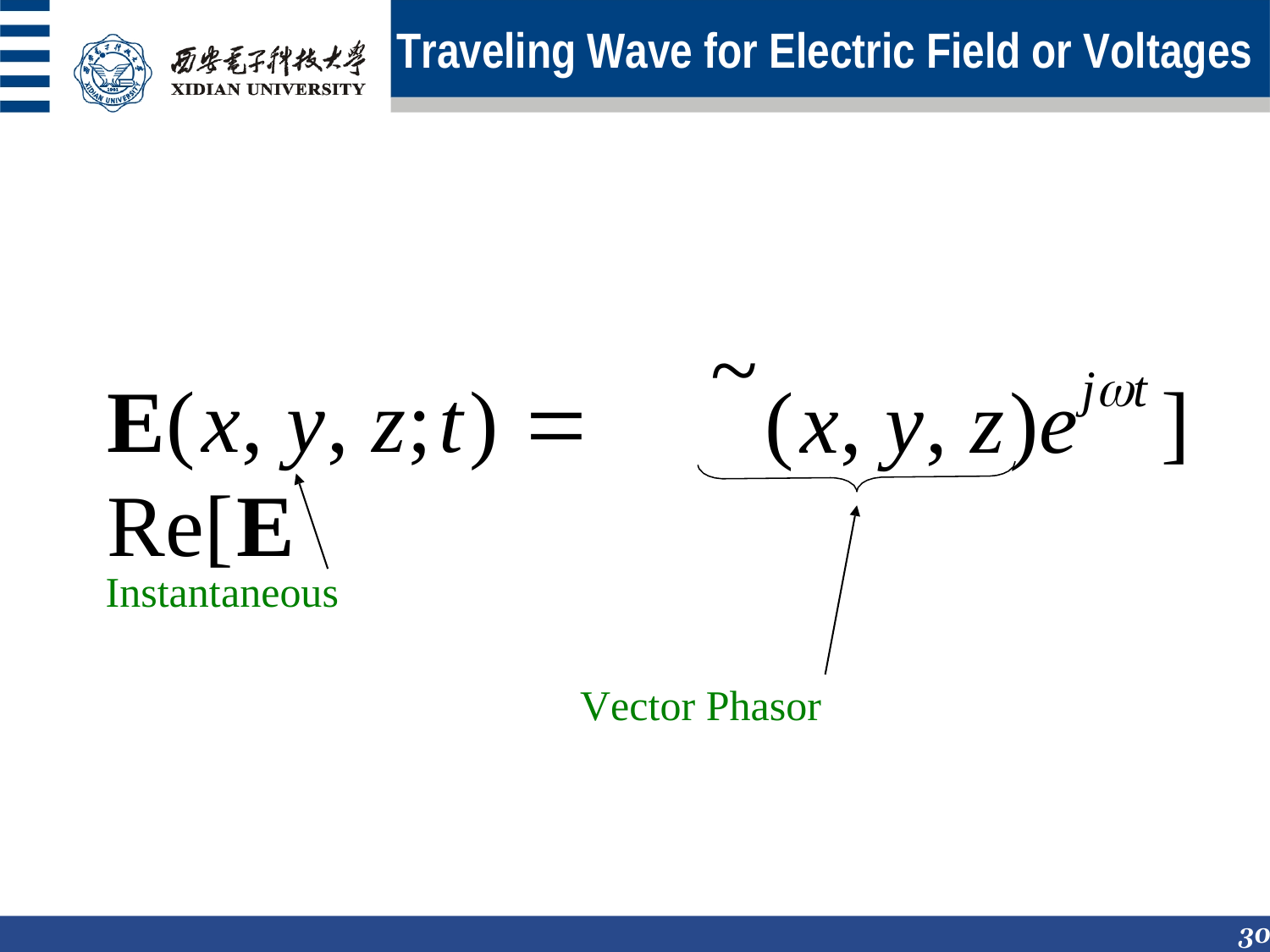

# Traveling Wave for Electric Field or Voltages
~
jωt
E(x, y, z;t) = Re[E
(x, y, z)e	]

Instantaneous

Vector Phasor
30